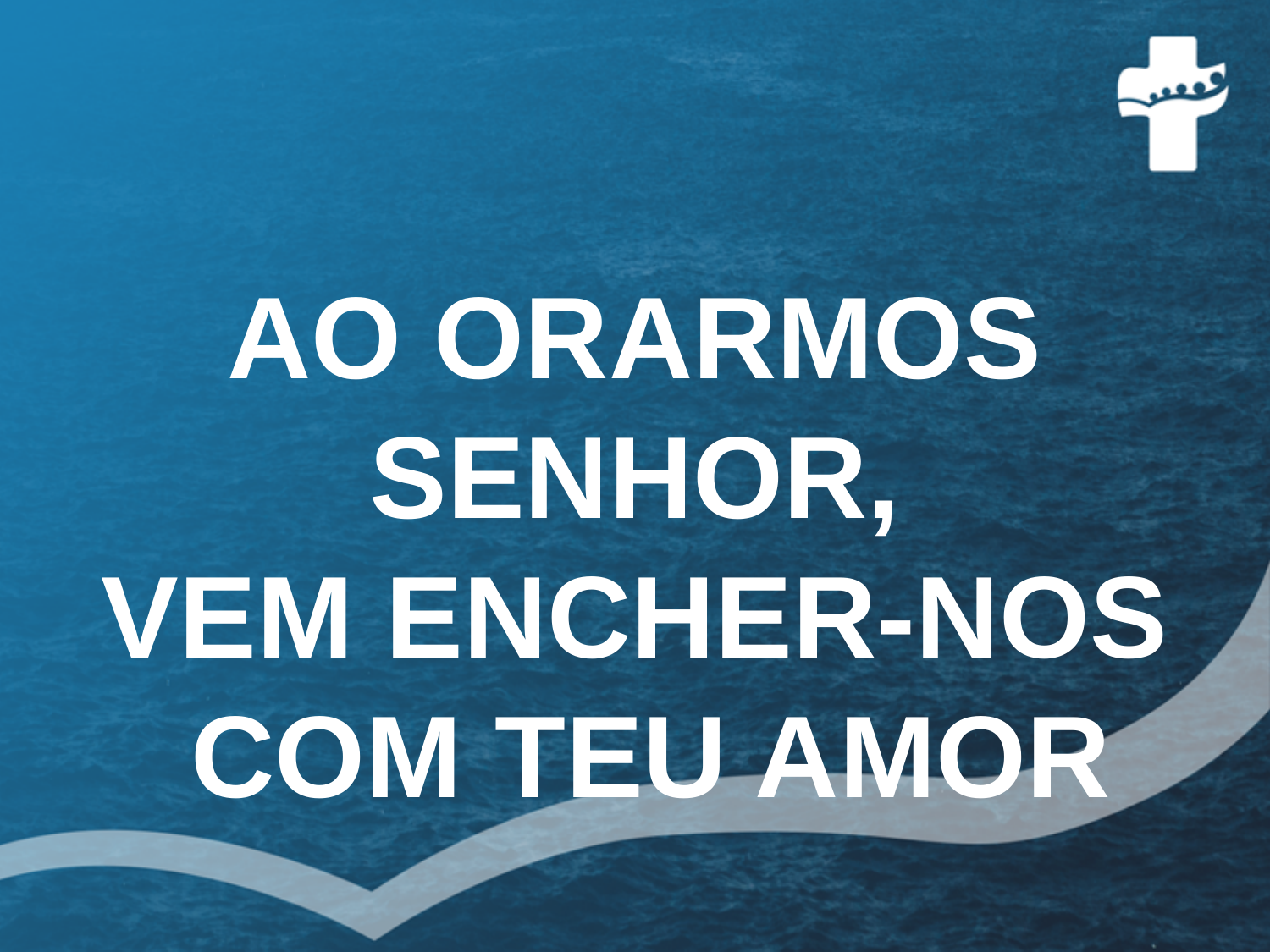

AO ORARMOS SENHOR,
VEM ENCHER-NOS
 COM TEU AMOR